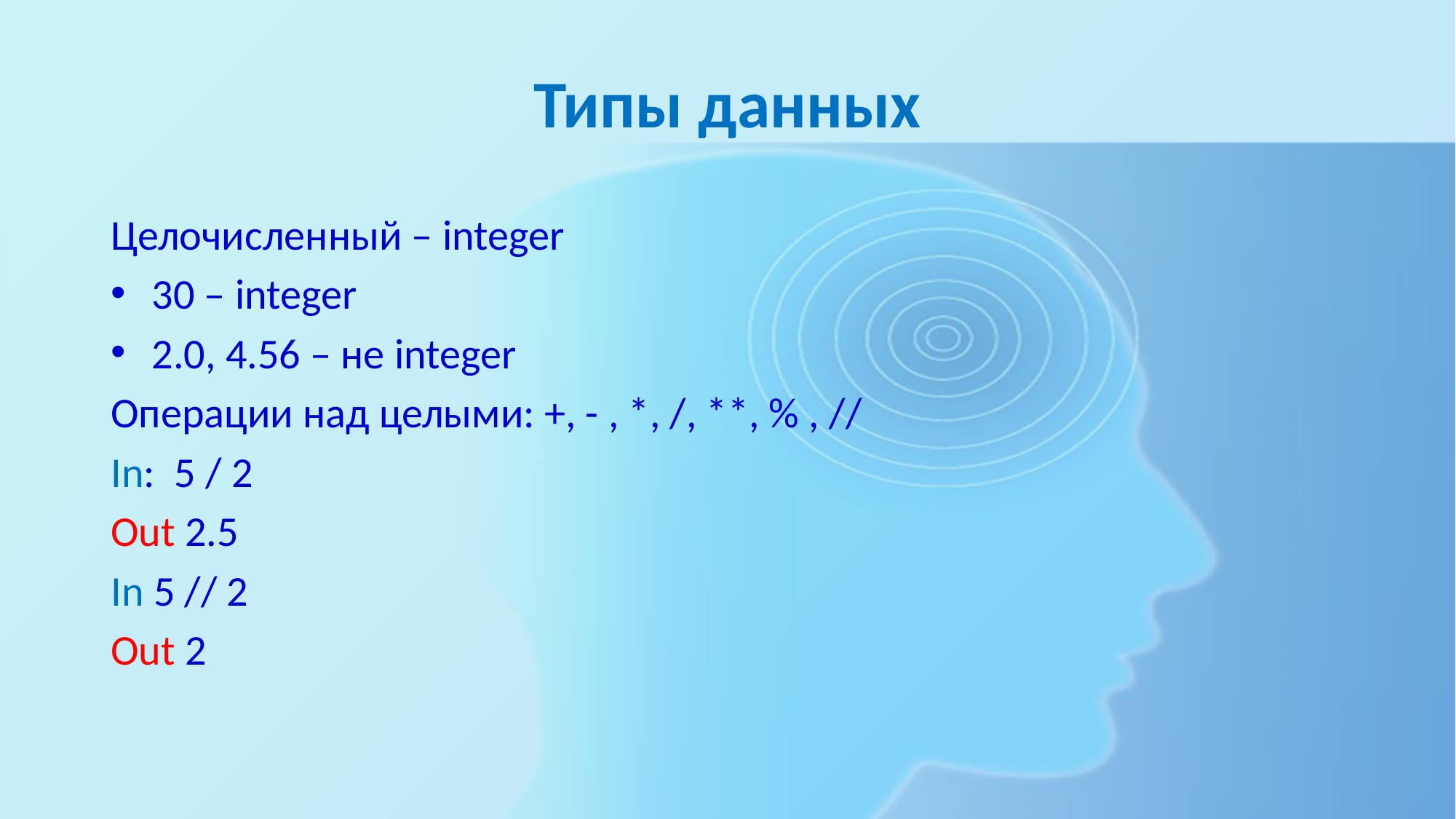

# Типы данных
Целочисленный – integer
30 – integer
2.0, 4.56 – не integer
Операции над целыми: +, - , *, /, **, % , //
In:  5 / 2
Out 2.5
In 5 // 2
Out 2